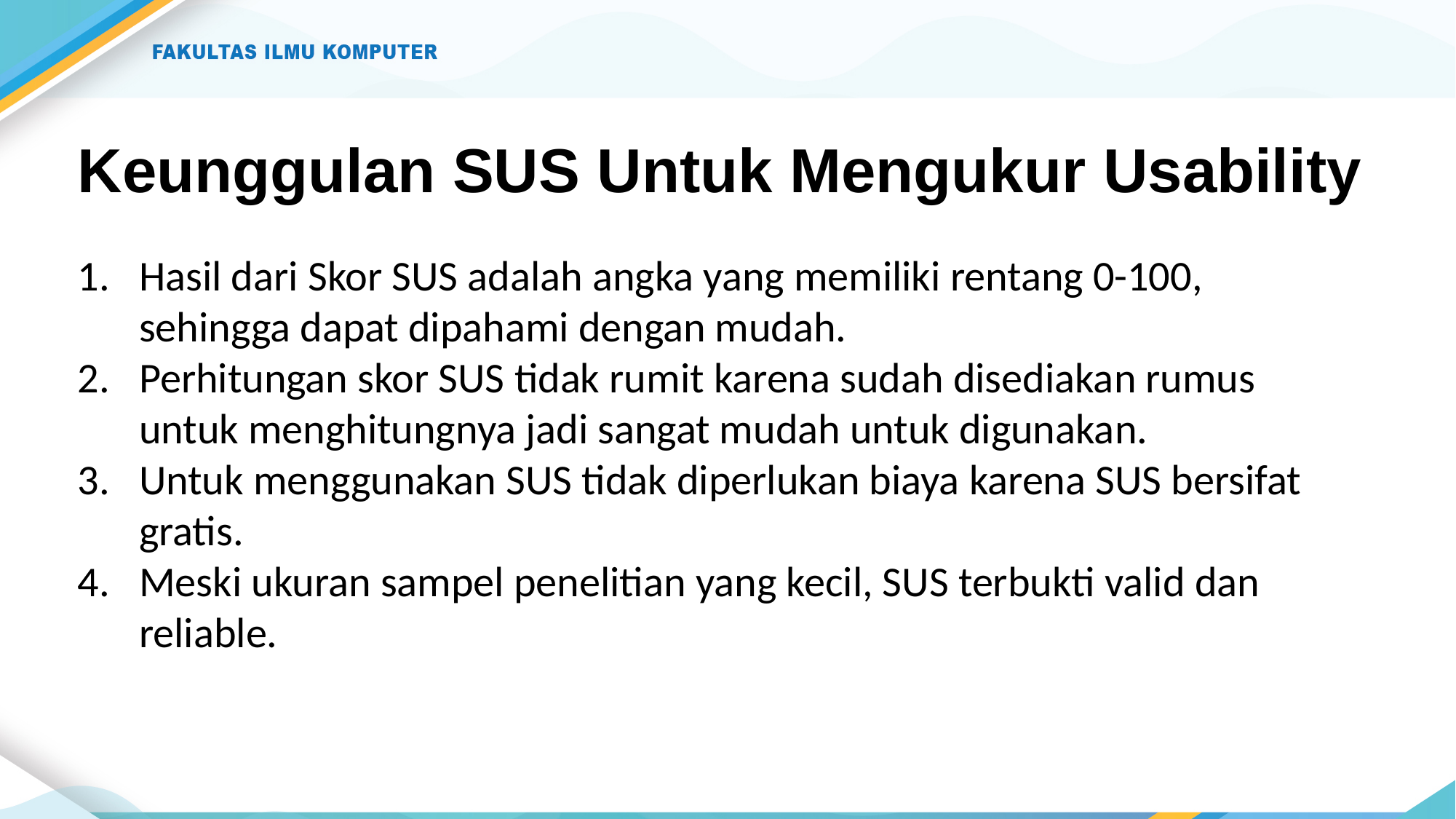

# Keunggulan SUS Untuk Mengukur Usability
Hasil dari Skor SUS adalah angka yang memiliki rentang 0-100, sehingga dapat dipahami dengan mudah.
Perhitungan skor SUS tidak rumit karena sudah disediakan rumus untuk menghitungnya jadi sangat mudah untuk digunakan.
Untuk menggunakan SUS tidak diperlukan biaya karena SUS bersifat gratis.
Meski ukuran sampel penelitian yang kecil, SUS terbukti valid dan reliable.